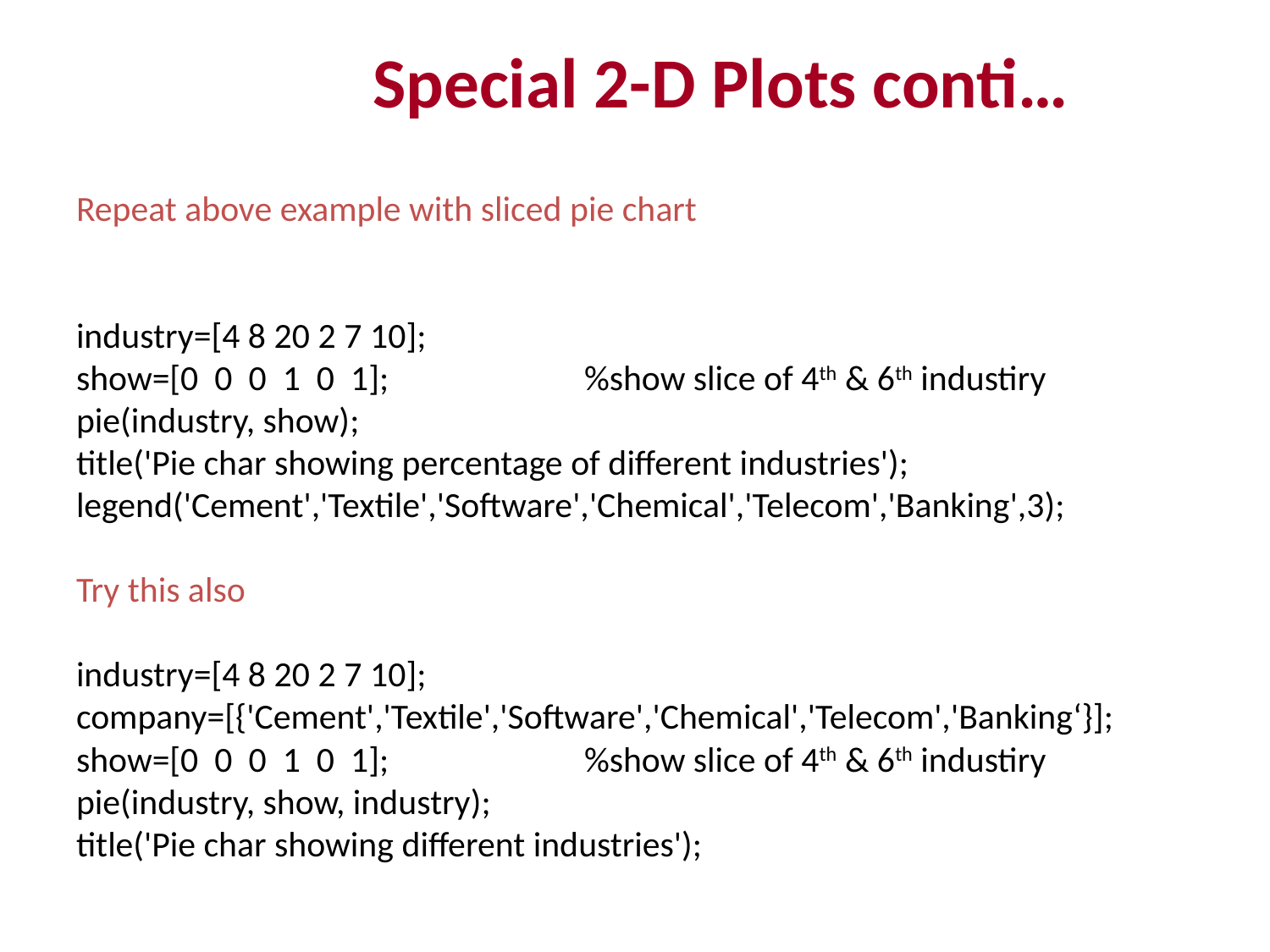

Special 2-D Plots conti…

Repeat above example with sliced pie chart

industry=[4 8 20 2 7 10];
show=[0  0  0  1  0  1];		%show slice of 4th & 6th industiry
pie(industry, show);
title('Pie char showing percentage of different industries');
legend('Cement','Textile','Software','Chemical','Telecom','Banking',3);

Try this also

industry=[4 8 20 2 7 10];
company=[{'Cement','Textile','Software','Chemical','Telecom','Banking‘}];
show=[0  0  0  1  0  1];		%show slice of 4th & 6th industiry
pie(industry, show, industry);
title('Pie char showing different industries');